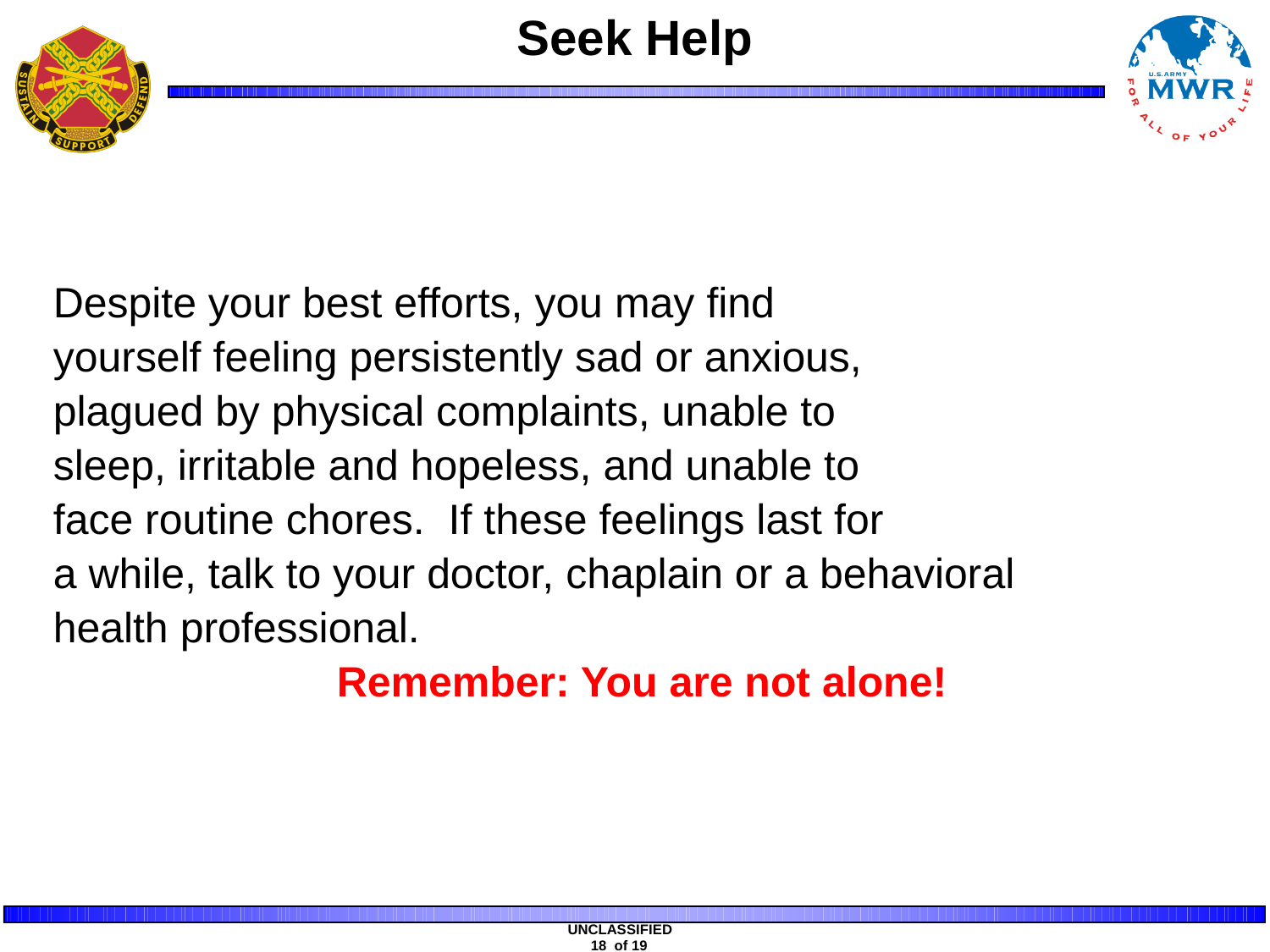

# Seek Help
Despite your best efforts, you may find
yourself feeling persistently sad or anxious,
plagued by physical complaints, unable to
sleep, irritable and hopeless, and unable to
face routine chores.  If these feelings last for
a while, talk to your doctor, chaplain or a behavioral
health professional.
Remember: You are not alone!